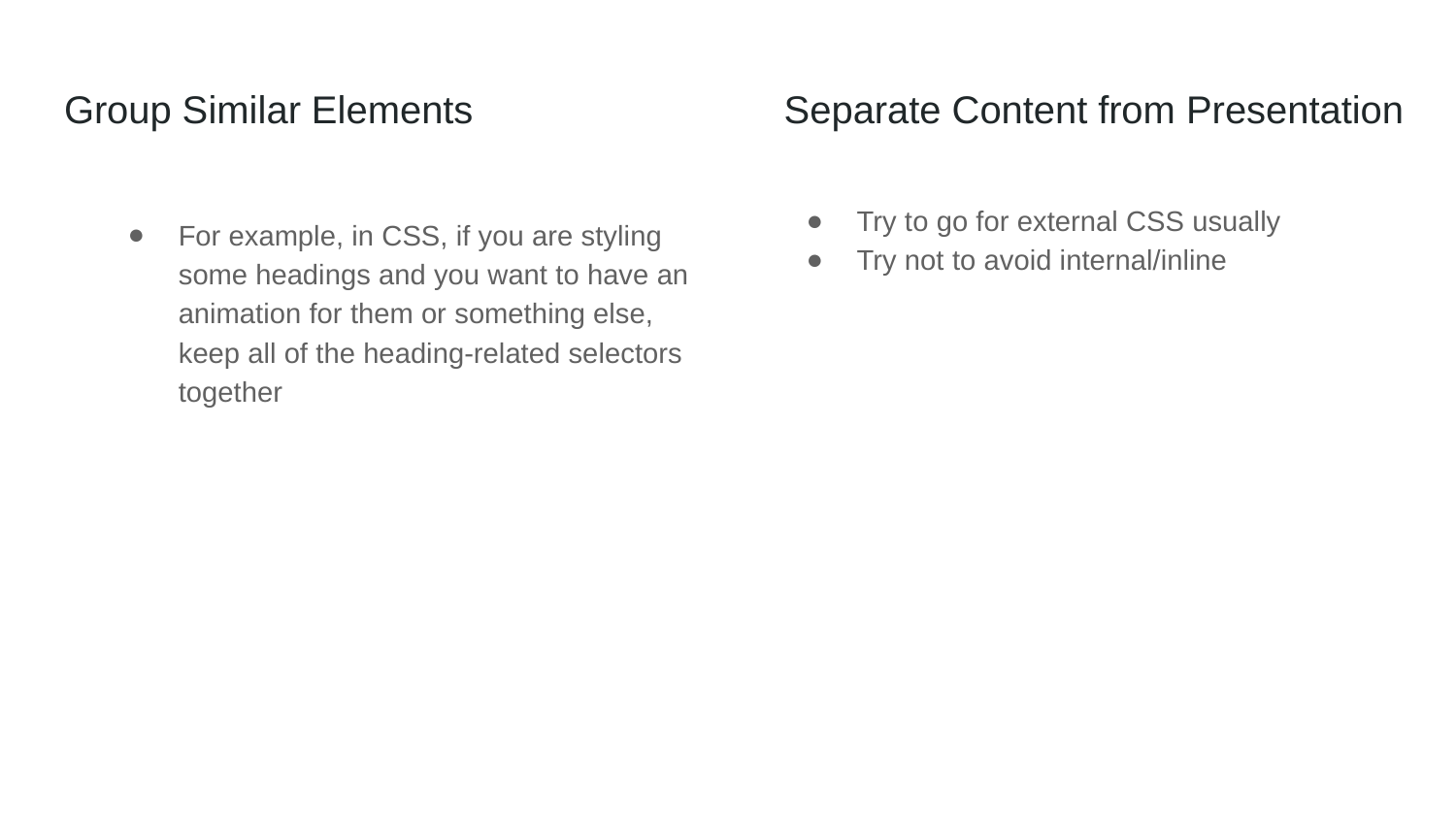

# Group Similar Elements
Separate Content from Presentation
Try to go for external CSS usually
Try not to avoid internal/inline

For example, in CSS, if you are styling some headings and you want to have an animation for them or something else, keep all of the heading-related selectors together